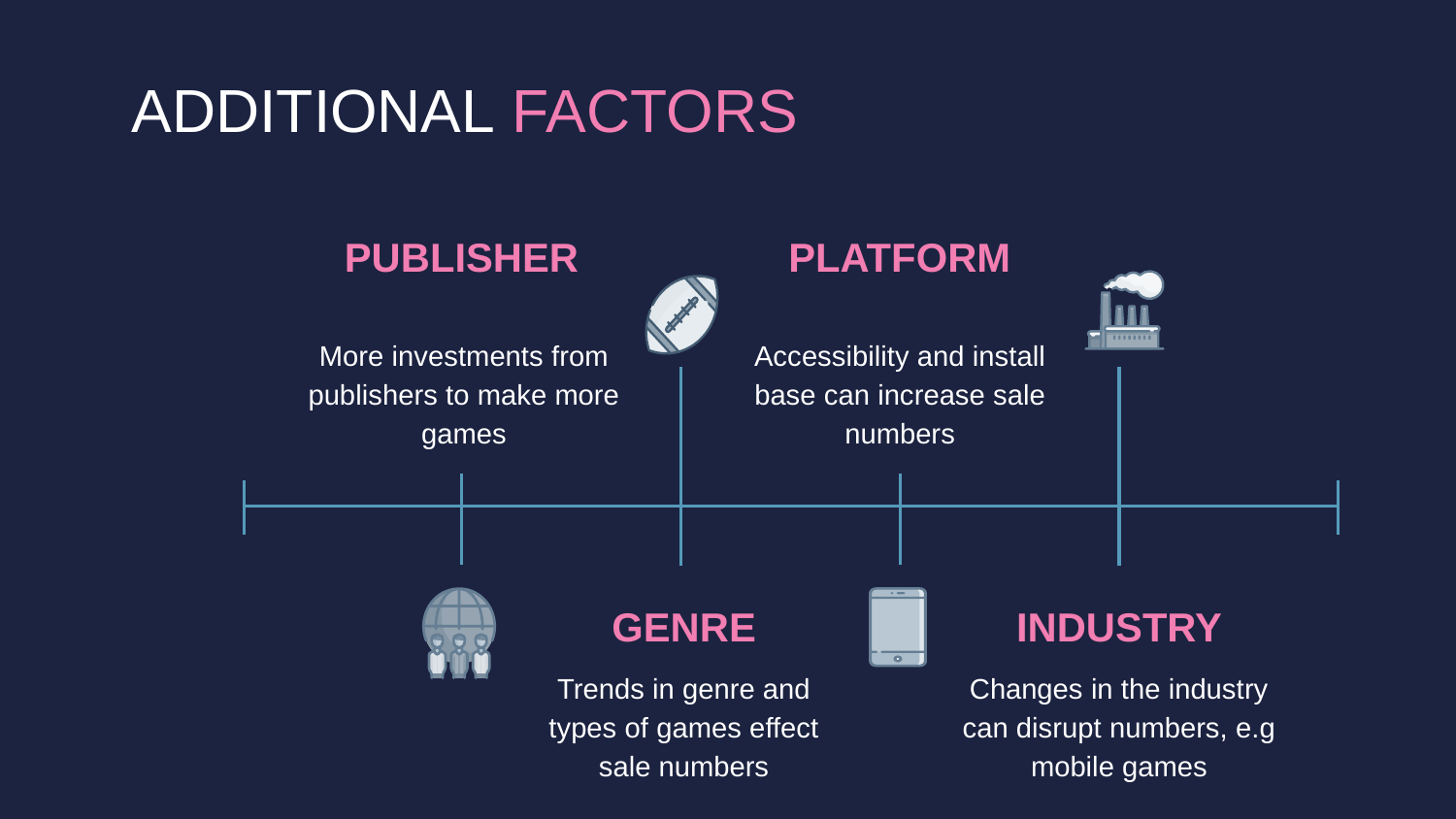

# ADDITIONAL FACTORS
PUBLISHER
PLATFORM

More investments from publishers to make more games
Accessibility and install base can increase sale numbers
GENRE

INDUSTRY

Trends in genre and types of games effect sale numbers
Changes in the industry can disrupt numbers, e.g mobile games